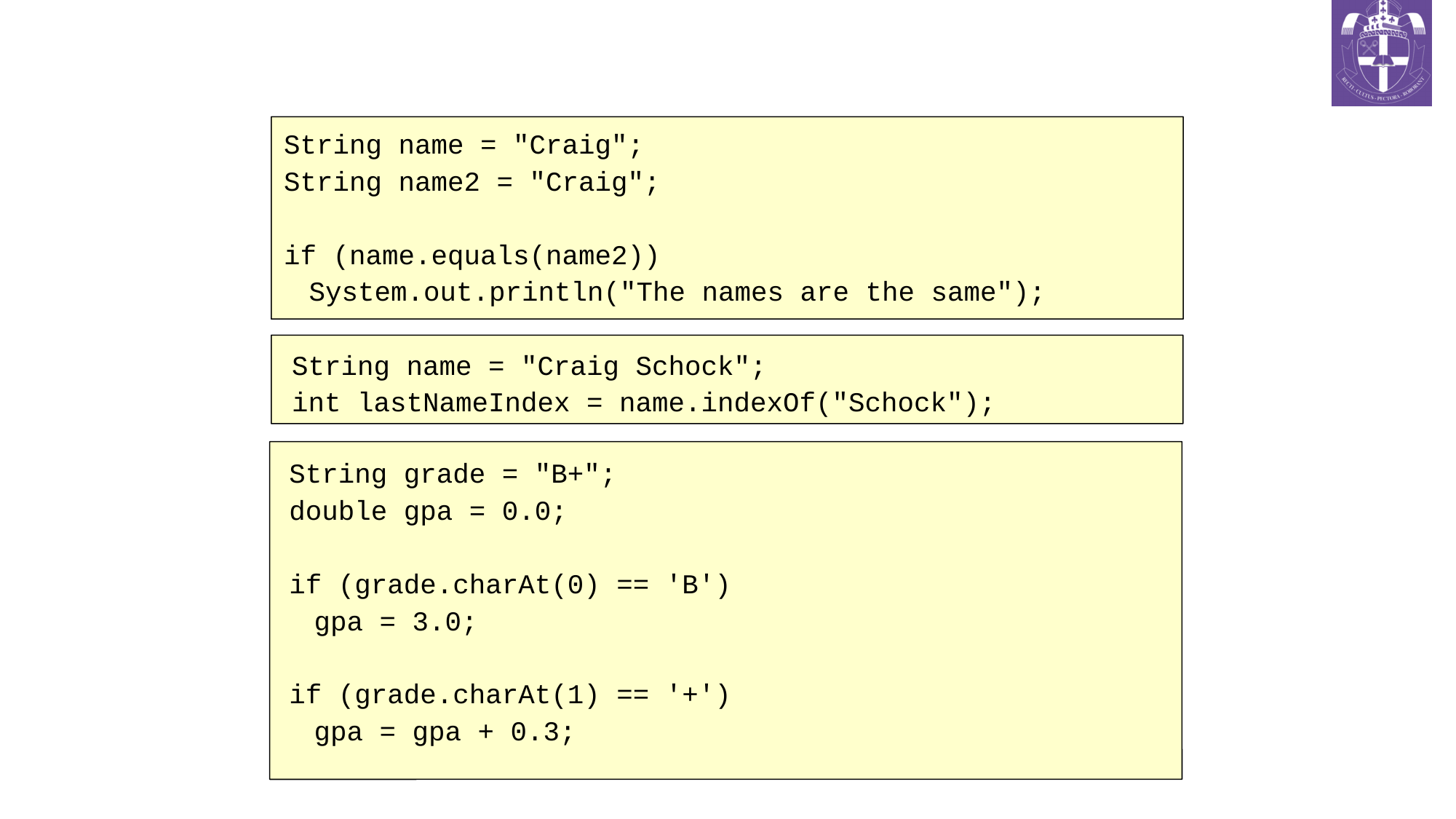

# String Examples

String name = "Craig";
String name2 = "Craig";

if (name.equals(name2))
	System.out.println("The names are the same");

String name = "Craig Schock";
int lastNameIndex = name.indexOf("Schock");

String grade = "B+";
double gpa = 0.0;

if (grade.charAt(0) == 'B')
	gpa = 3.0;

if (grade.charAt(1) == '+')
	gpa = gpa + 0.3;

CS321: Advanced Programming Techniques
6